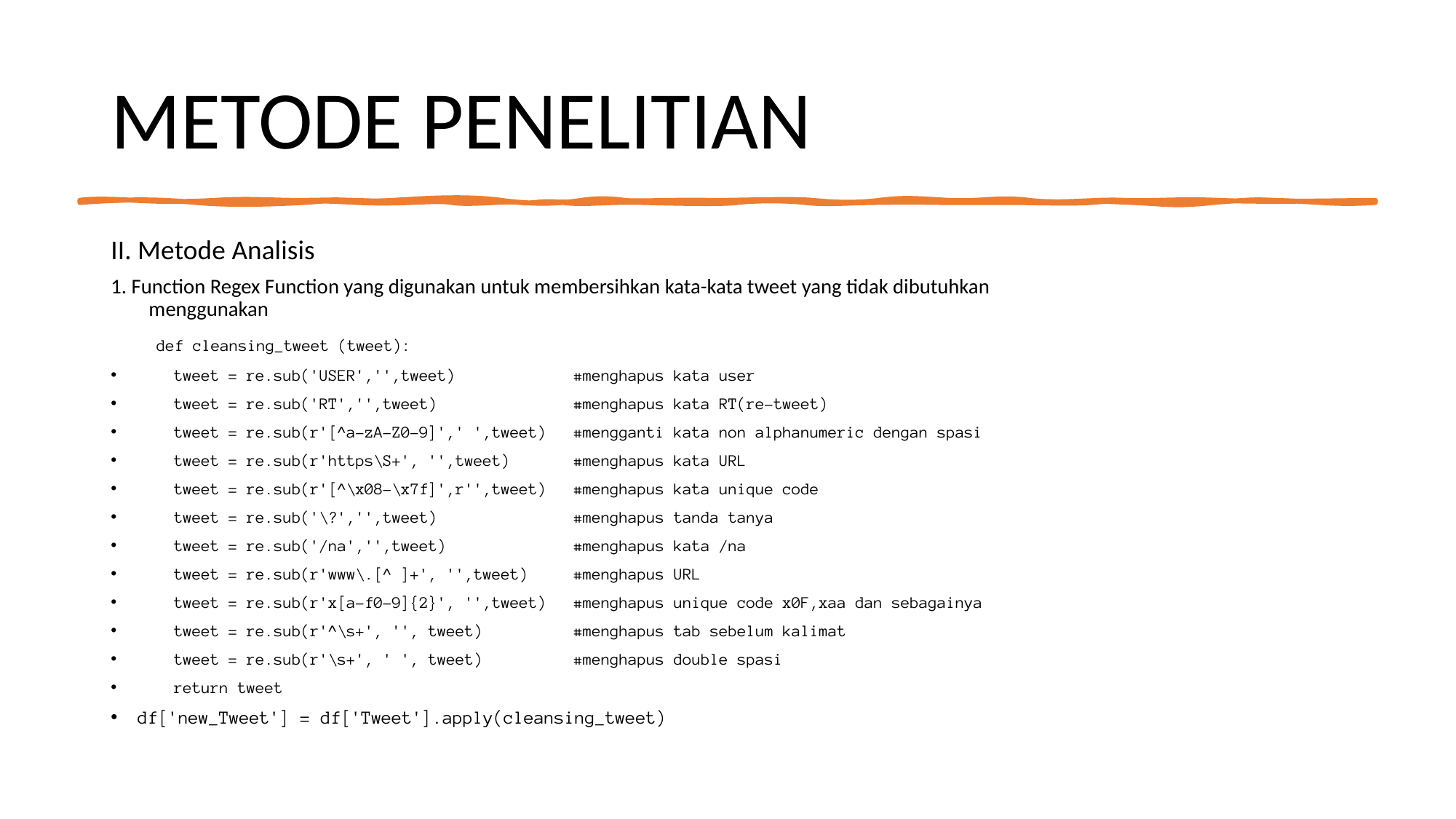

# METODE PENELITIAN

II. Metode Analisis
1. Function Regex Function yang digunakan untuk membersihkan kata-kata tweet yang tidak dibutuhkan
        menggunakan
         def cleansing_tweet (tweet):
    tweet = re.sub('USER','',tweet)             #menghapus kata user
    tweet = re.sub('RT','',tweet)               #menghapus kata RT(re-tweet)
    tweet = re.sub(r'[^a-zA-Z0-9]',' ',tweet)   #mengganti kata non alphanumeric dengan spasi
    tweet = re.sub(r'https\S+', '',tweet)       #menghapus kata URL
    tweet = re.sub(r'[^\x08-\x7f]',r'',tweet)   #menghapus kata unique code
    tweet = re.sub('\?','',tweet)               #menghapus tanda tanya
    tweet = re.sub('/na','',tweet)              #menghapus kata /na
    tweet = re.sub(r'www\.[^ ]+', '',tweet)     #menghapus URL
    tweet = re.sub(r'x[a-f0-9]{2}', '',tweet)   #menghapus unique code x0F,xaa dan sebagainya
    tweet = re.sub(r'^\s+', '', tweet)          #menghapus tab sebelum kalimat
    tweet = re.sub(r'\s+', ' ', tweet)          #menghapus double spasi
    return tweet
df['new_Tweet'] = df['Tweet'].apply(cleansing_tweet)